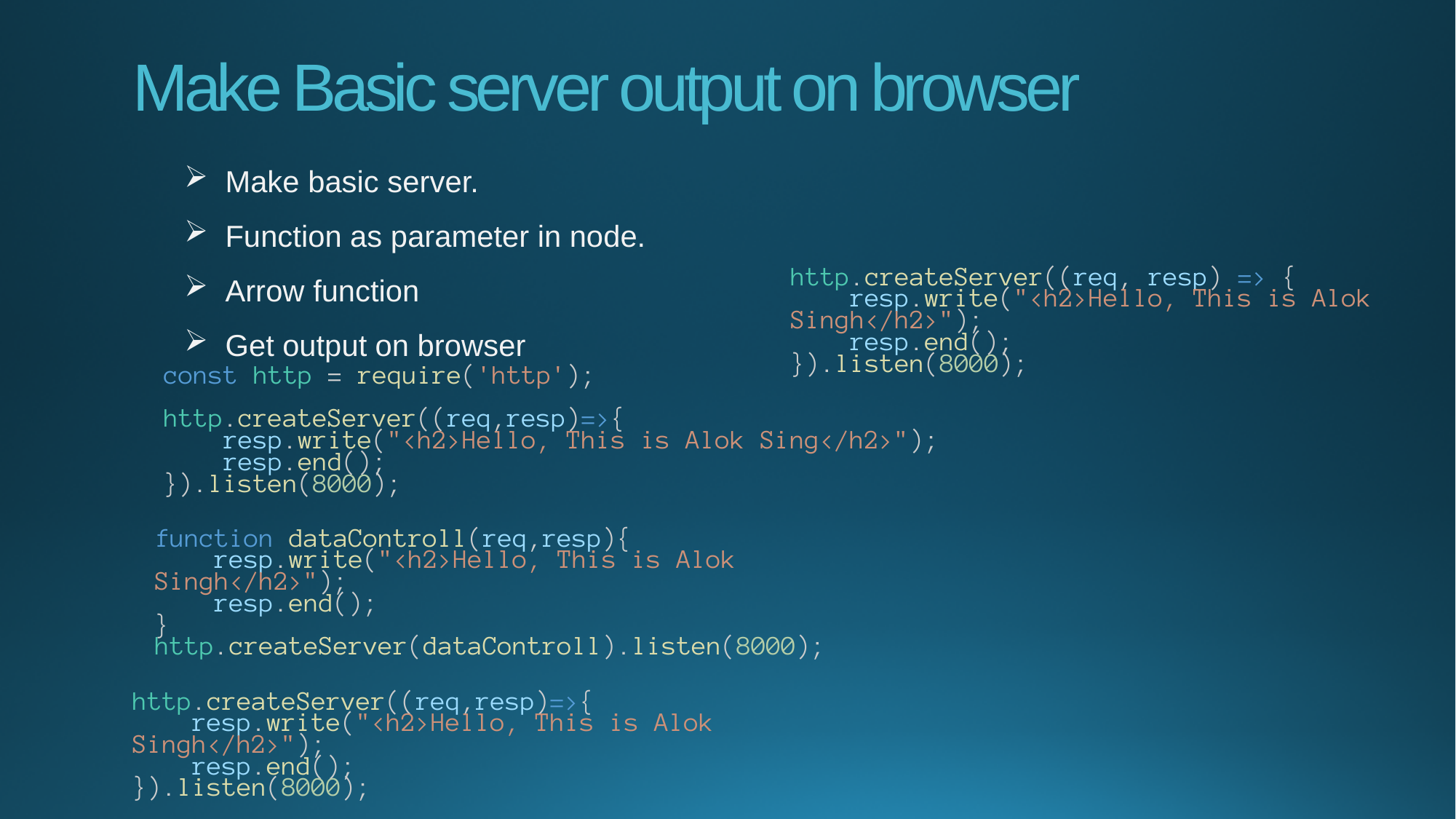

# Make Basic server output on browser
Make basic server.
Function as parameter in node.
Arrow function
Get output on browser
http.createServer((req, resp) => {
    resp.write("<h2>Hello, This is Alok Singh</h2>");
    resp.end();
}).listen(8000);
const http = require('http');
http.createServer((req,resp)=>{
    resp.write("<h2>Hello, This is Alok Sing</h2>");
    resp.end();
}).listen(8000);

function dataControll(req,resp){
    resp.write("<h2>Hello, This is Alok Singh</h2>");
    resp.end();
}
http.createServer(dataControll).listen(8000);
http.createServer((req,resp)=>{
    resp.write("<h2>Hello, This is Alok Singh</h2>");
    resp.end();
}).listen(8000);